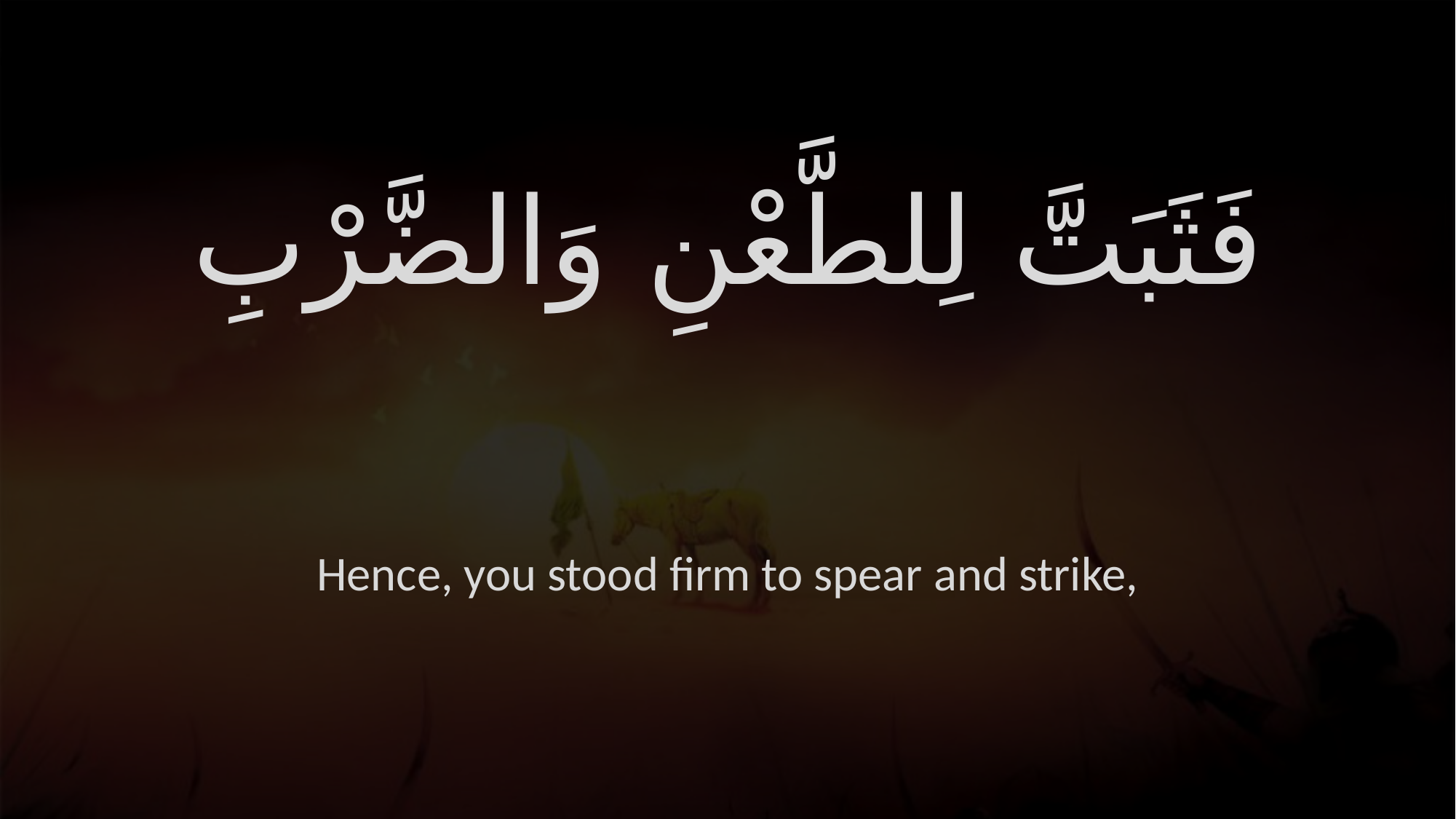

# فَثَبَتَّ لِلطَّعْنِ وَالضَّرْبِ
Hence, you stood firm to spear and strike,